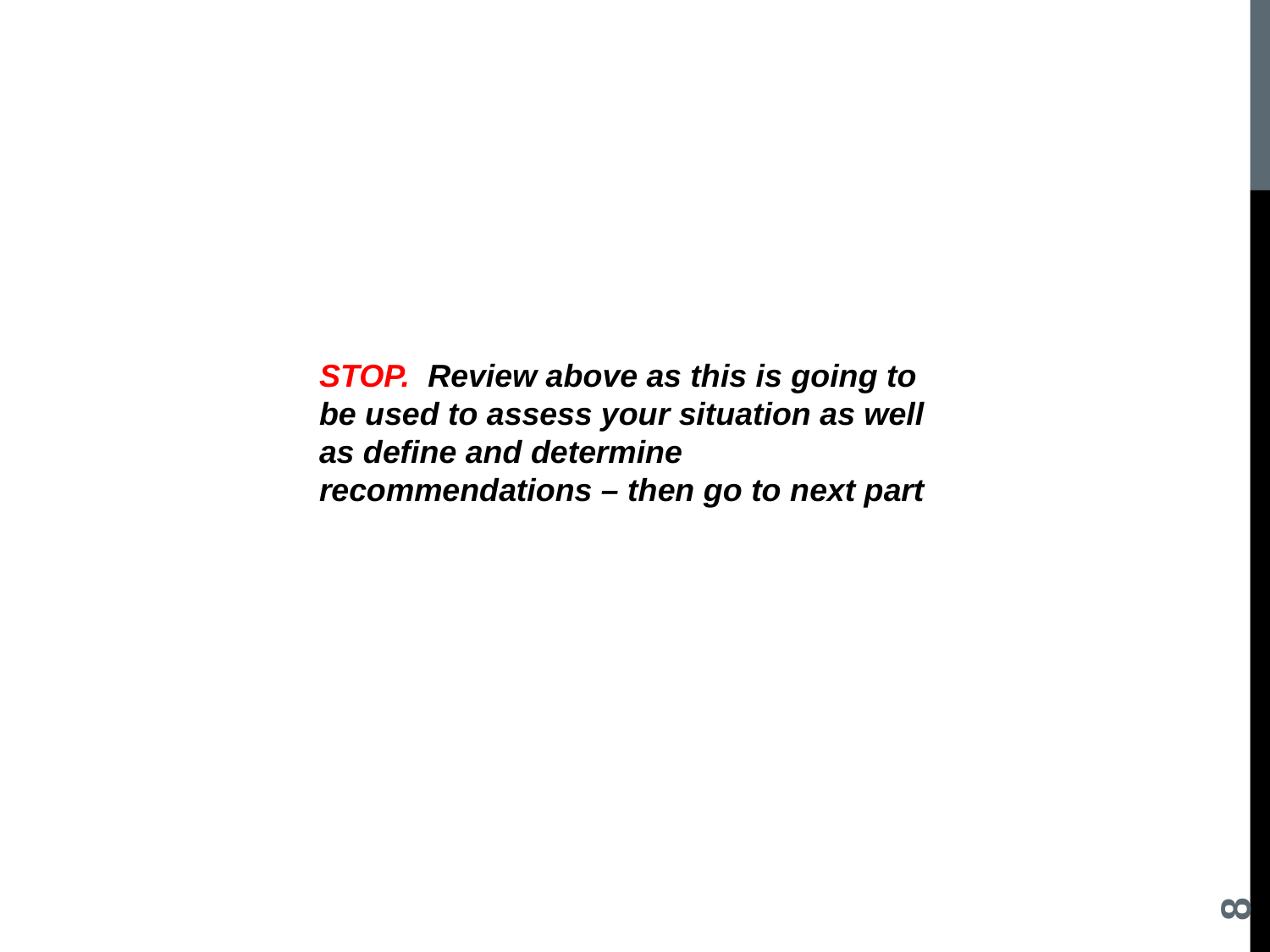

STOP.  Review above as this is going to be used to assess your situation as well as define and determine recommendations – then go to next part
8